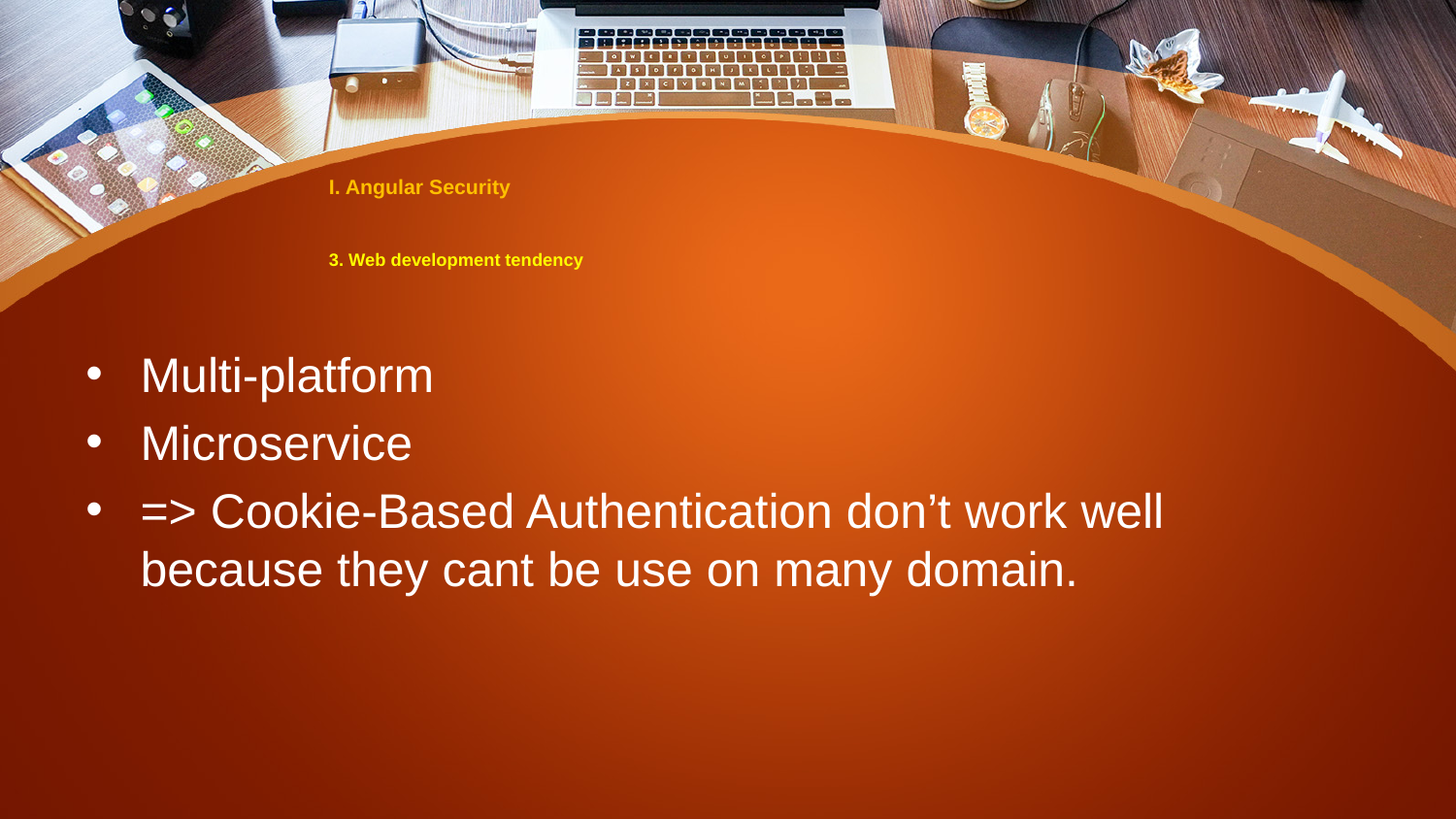

I. Angular Security
3. Web development tendency

Multi-platform
Microservice
=> Cookie-Based Authentication don’t work well because they cant be use on many domain.